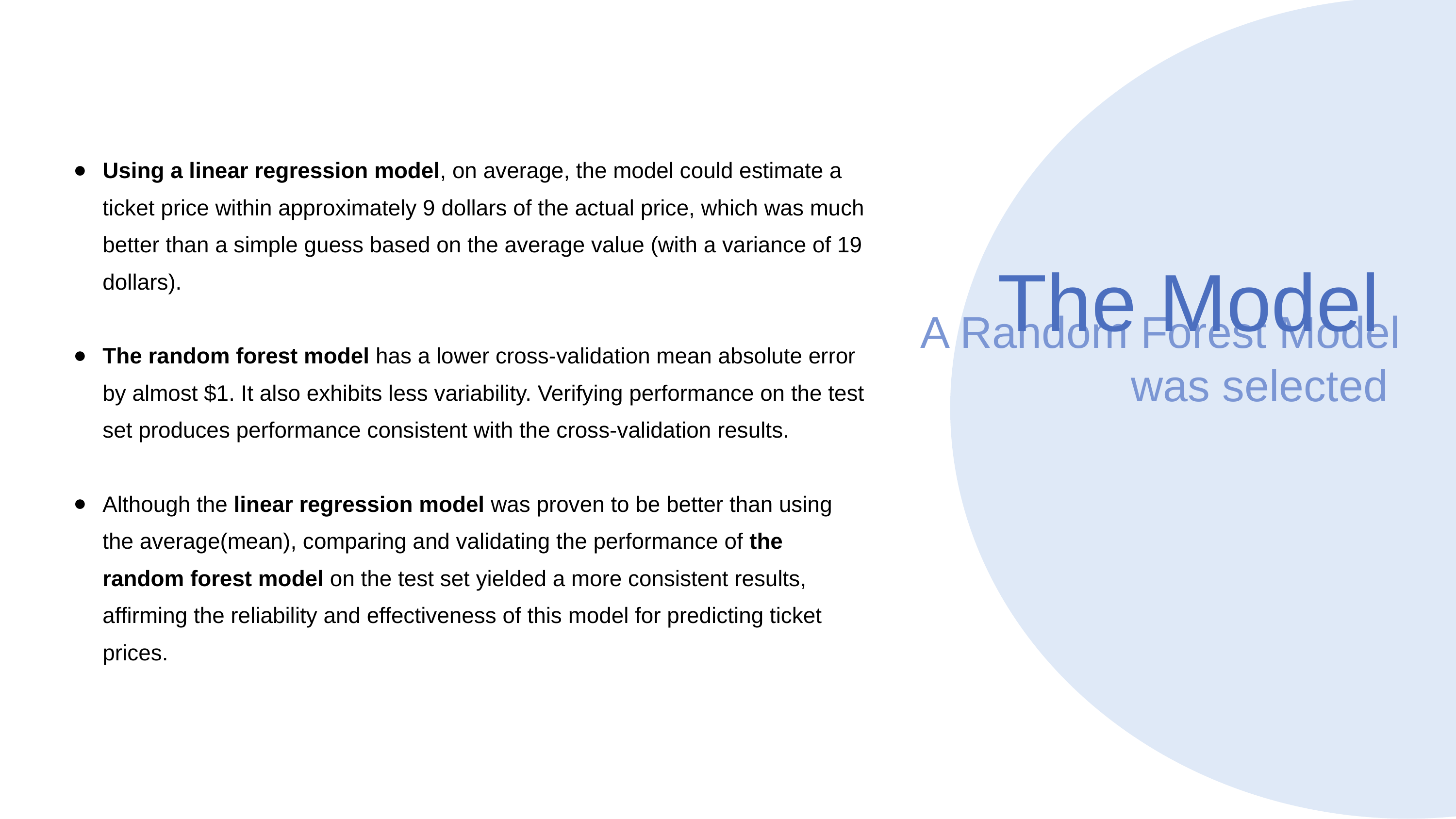

Using a linear regression model, on average, the model could estimate a ticket price within approximately 9 dollars of the actual price, which was much better than a simple guess based on the average value (with a variance of 19 dollars).

The random forest model has a lower cross-validation mean absolute error by almost $1. It also exhibits less variability. Verifying performance on the test set produces performance consistent with the cross-validation results.

Although the linear regression model was proven to be better than using the average(mean), comparing and validating the performance of the random forest model on the test set yielded a more consistent results, affirming the reliability and effectiveness of this model for predicting ticket prices.

The Model
A Random Forest Model was selected